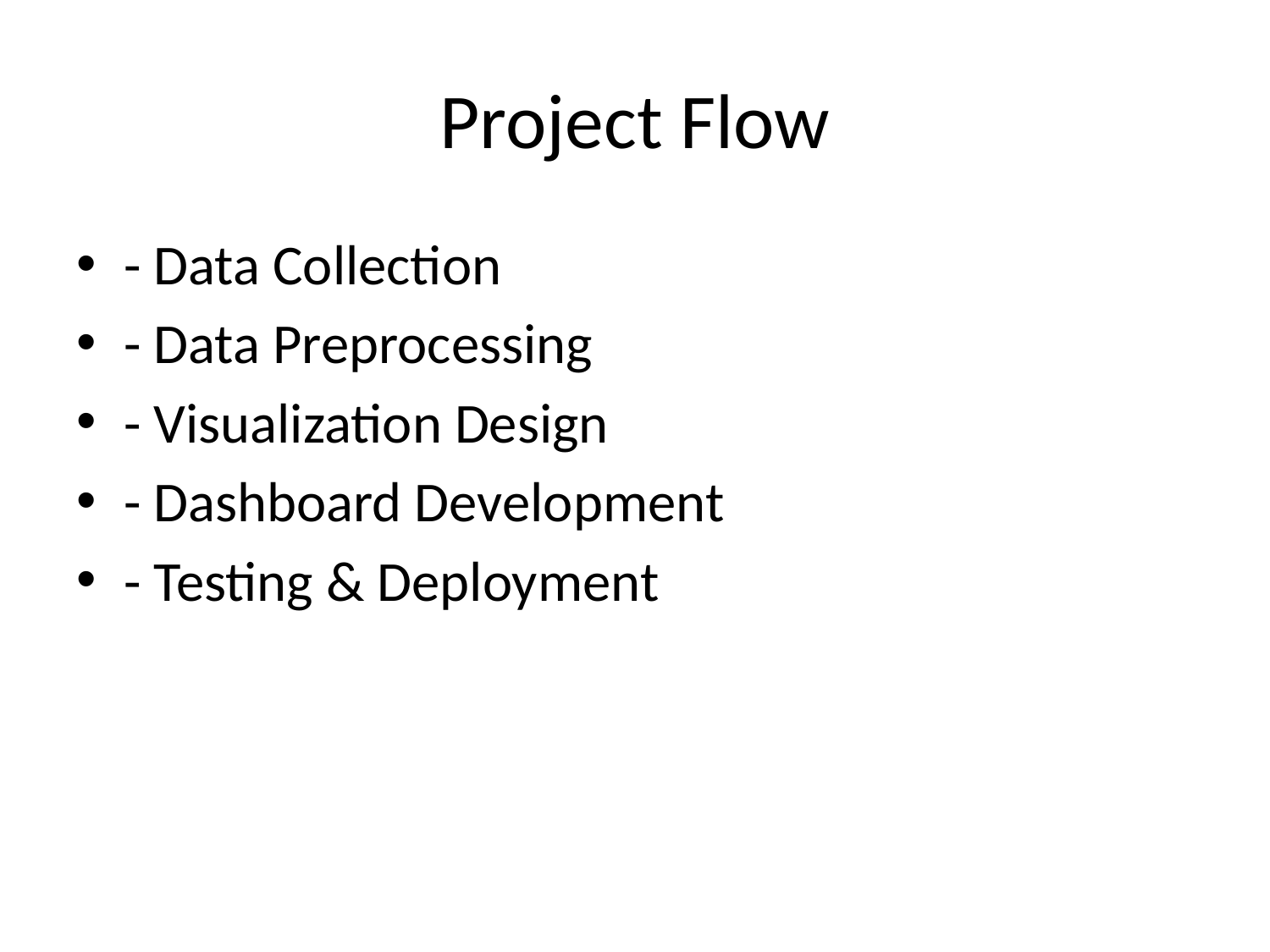

# Project Flow
- Data Collection
- Data Preprocessing
- Visualization Design
- Dashboard Development
- Testing & Deployment